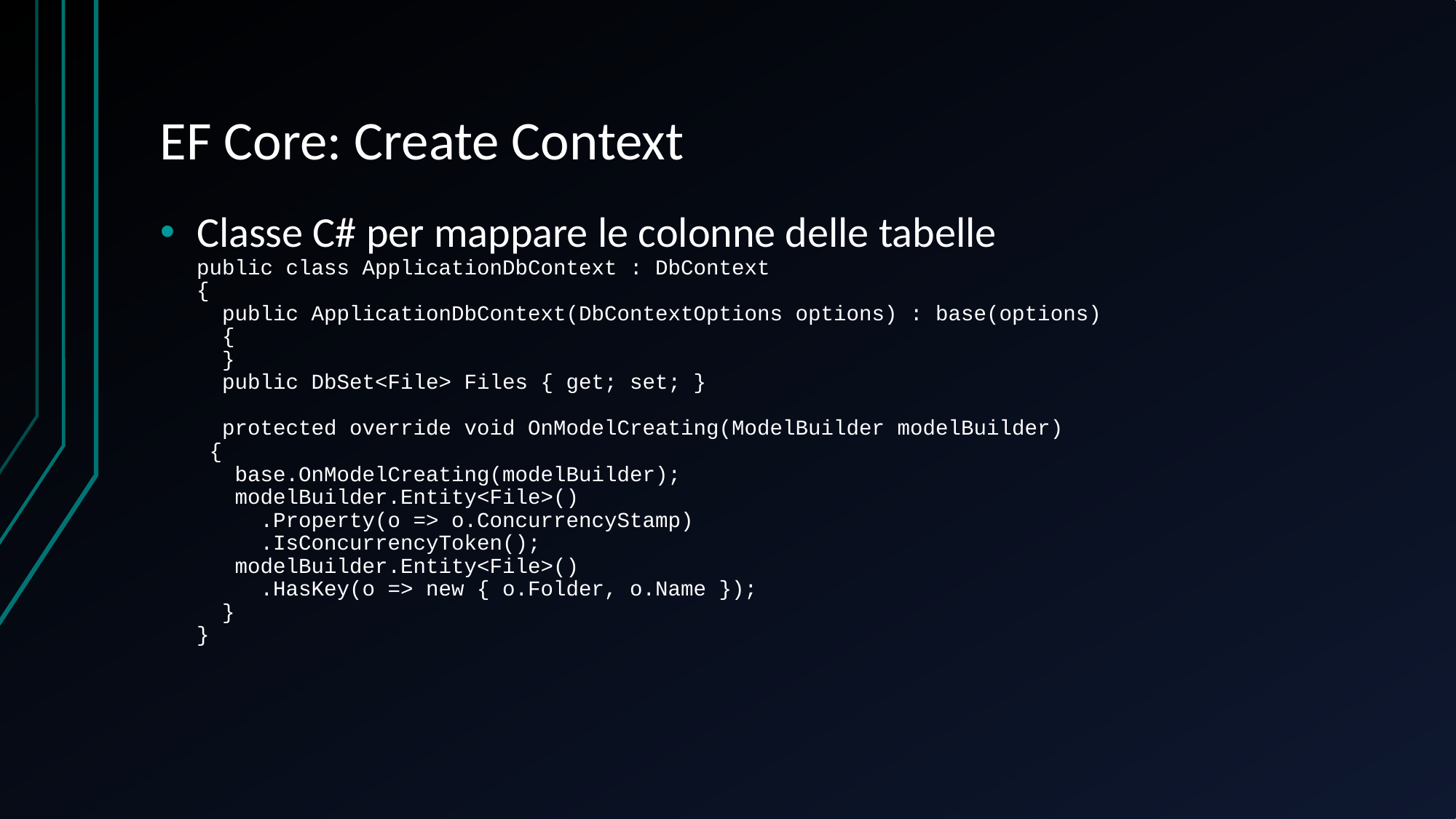

# EF Core: Create Context
Classe C# per mappare le colonne delle tabelle
public class ApplicationDbContext : DbContext
{
  public ApplicationDbContext(DbContextOptions options) : base(options)
  {
  }
  public DbSet<File> Files { get; set; }
  protected override void OnModelCreating(ModelBuilder modelBuilder)
 {
   base.OnModelCreating(modelBuilder);
   modelBuilder.Entity<File>()
     .Property(o => o.ConcurrencyStamp)
     .IsConcurrencyToken();
   modelBuilder.Entity<File>()
     .HasKey(o => new { o.Folder, o.Name });
  }
}